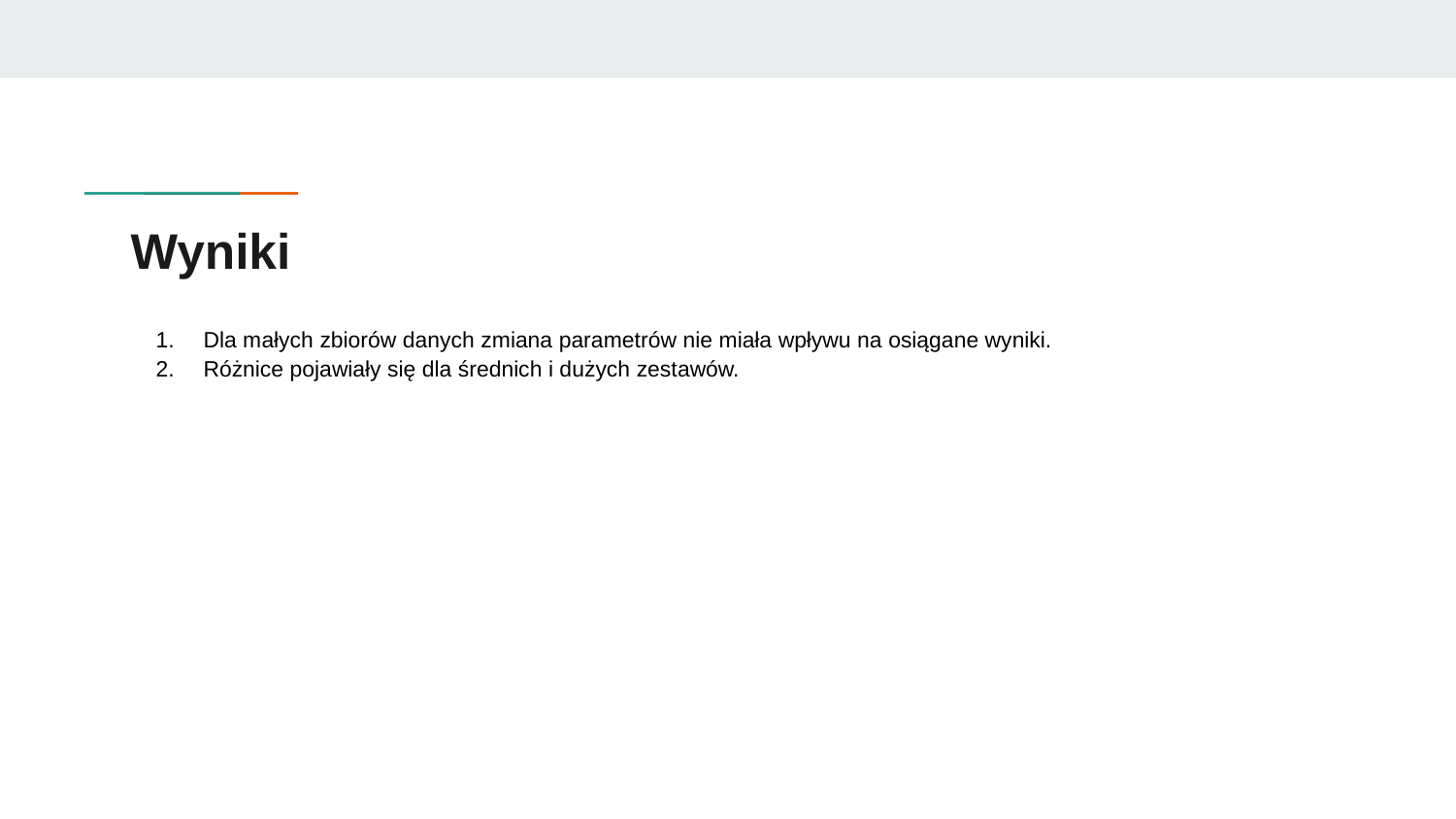

# Wyniki
Dla małych zbiorów danych zmiana parametrów nie miała wpływu na osiągane wyniki.
Różnice pojawiały się dla średnich i dużych zestawów.